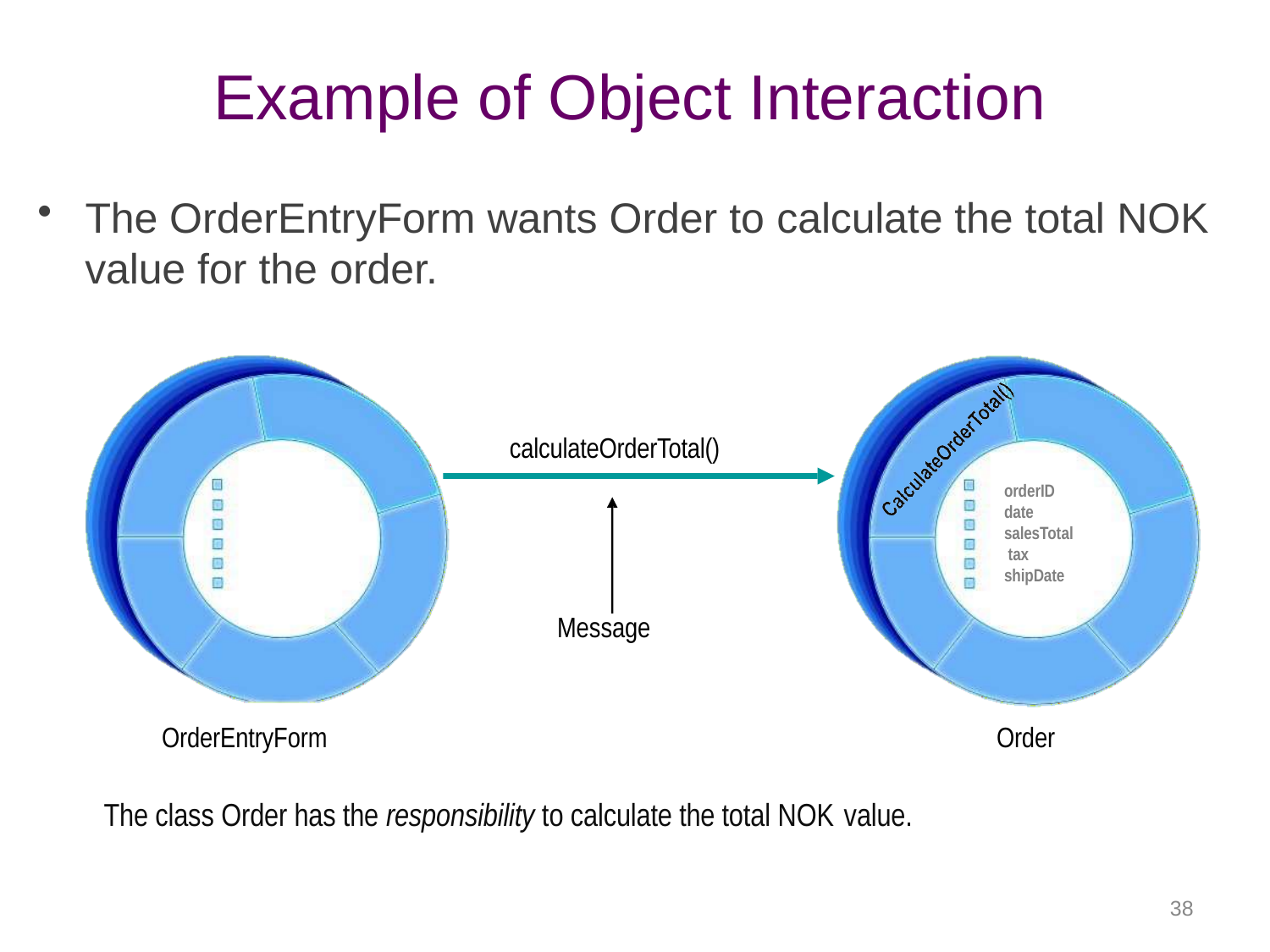

# Example of Object Interaction
The OrderEntryForm wants Order to calculate the total NOK
value for the order.

calculateOrderTotal()
orderID  date  salesTotal  tax  shipDate

Message
OrderEntryForm
Order
The class Order has the responsibility to calculate the total NOK value.
38